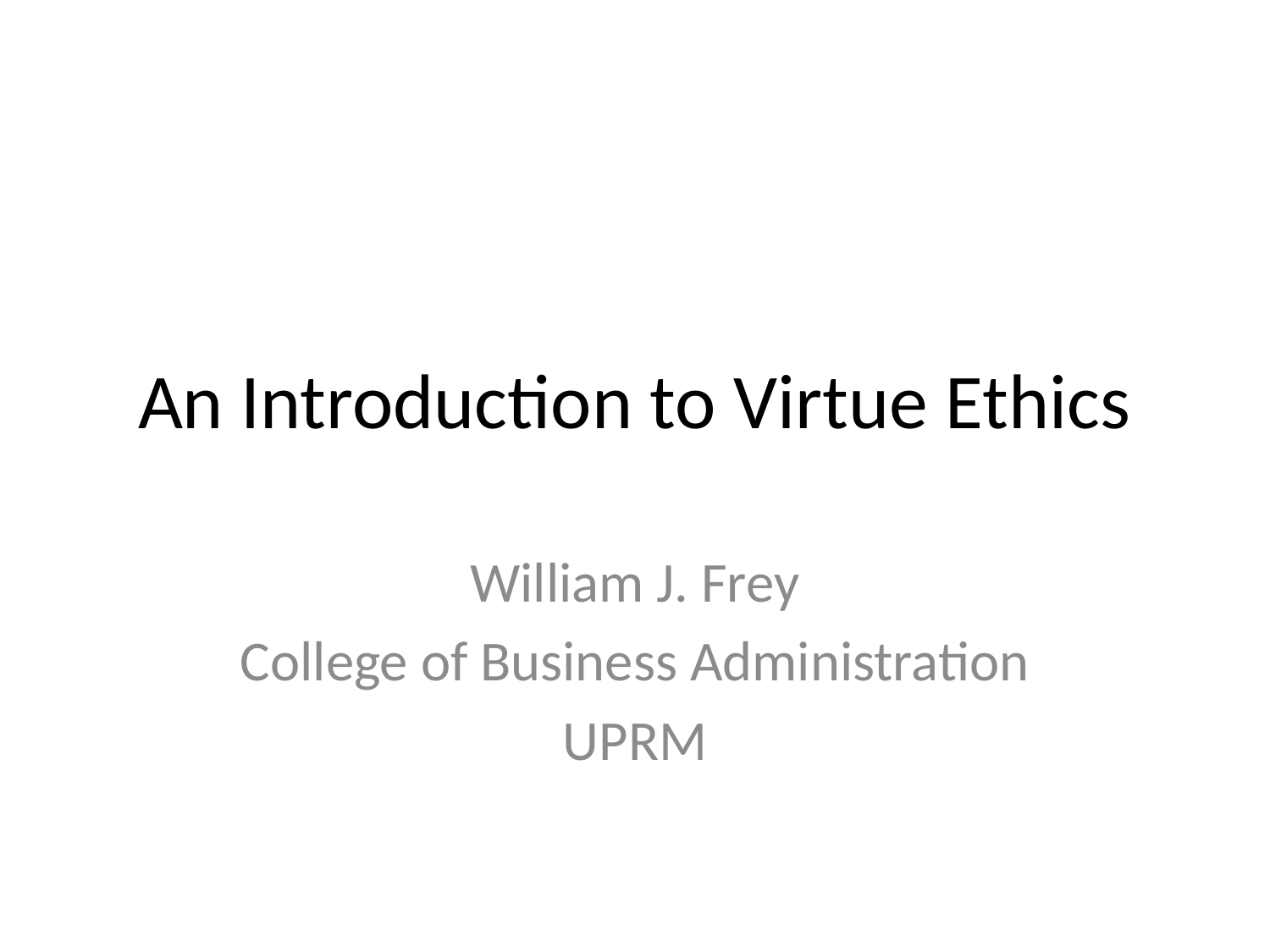

# An Introduction to Virtue Ethics
William J. Frey
College of Business Administration
UPRM